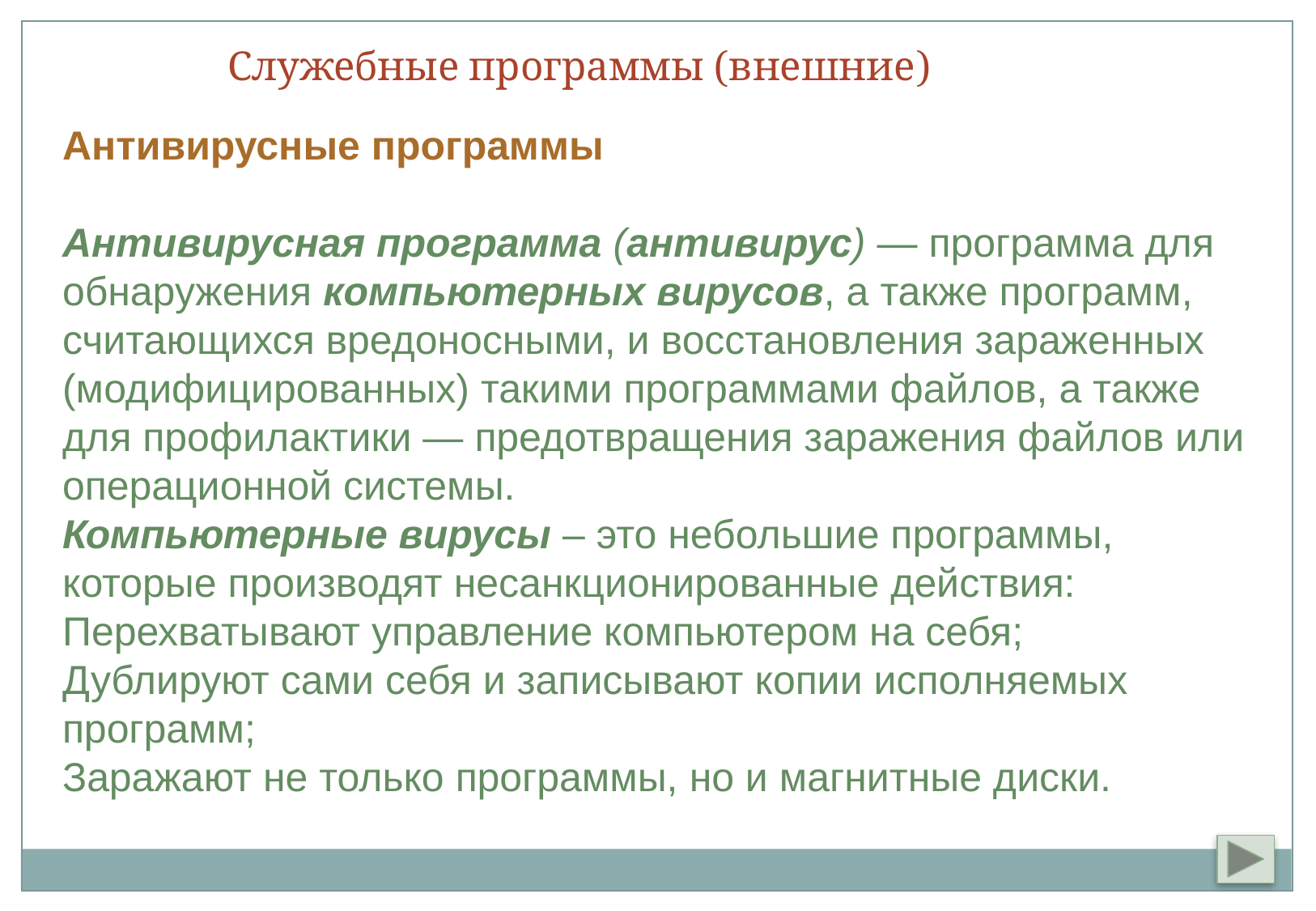

Служебные программы (внешние)
Антивирусные программы

Антивирусная программа (антивирус) — программа для обнаружения компьютерных вирусов, а также программ, считающихся вредоносными, и восстановления зараженных (модифицированных) такими программами файлов, а также для профилактики — предотвращения заражения файлов или операционной системы.
Компьютерные вирусы – это небольшие программы, которые производят несанкционированные действия:
Перехватывают управление компьютером на себя;
Дублируют сами себя и записывают копии исполняемых программ;
Заражают не только программы, но и магнитные диски.